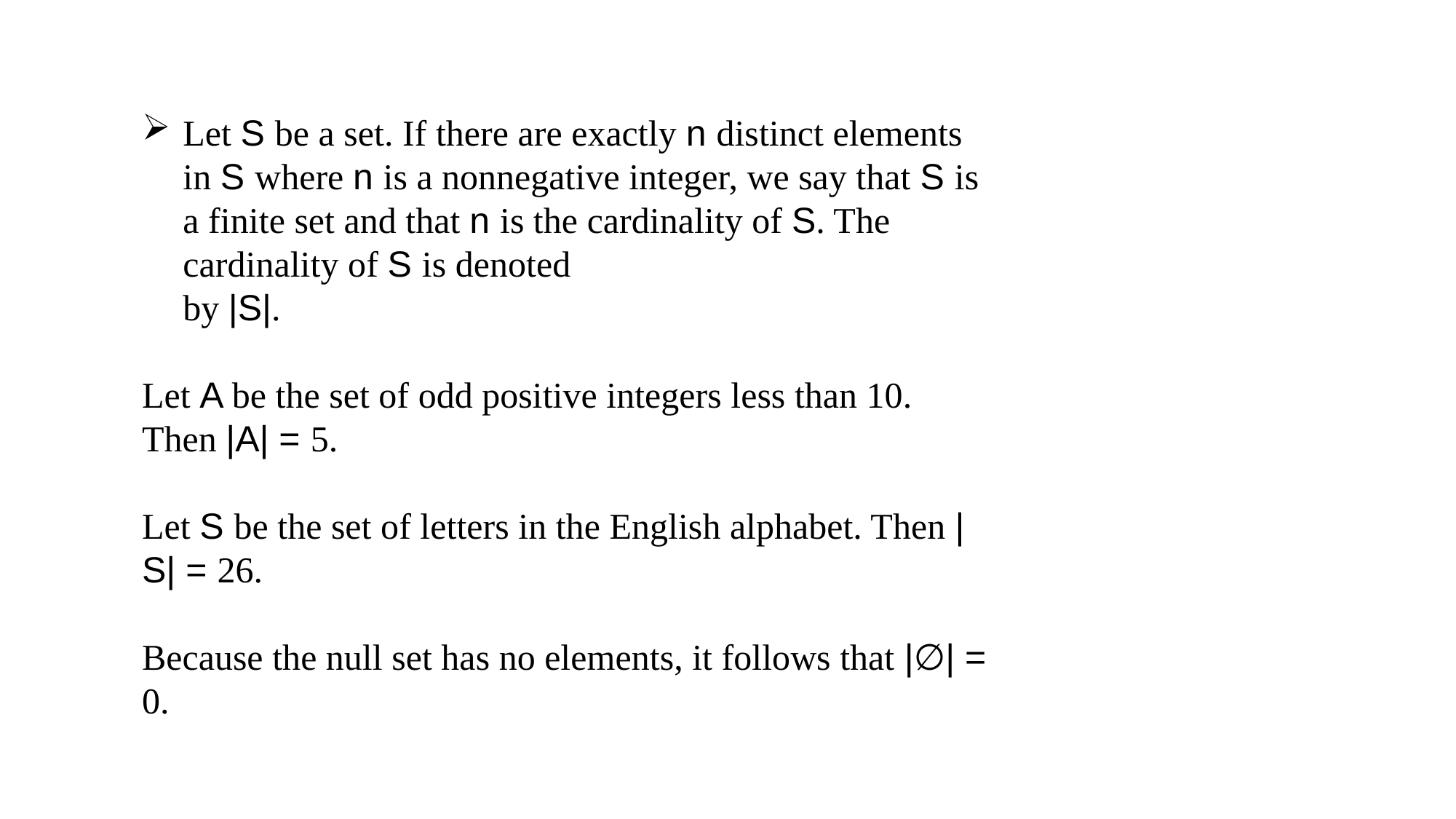

Let S be a set. If there are exactly n distinct elements in S where n is a nonnegative integer, we say that S is a finite set and that n is the cardinality of S. The cardinality of S is denoted
by |S|.

Let A be the set of odd positive integers less than 10. Then |A| = 5.
Let S be the set of letters in the English alphabet. Then |S| = 26.
Because the null set has no elements, it follows that |∅| = 0.